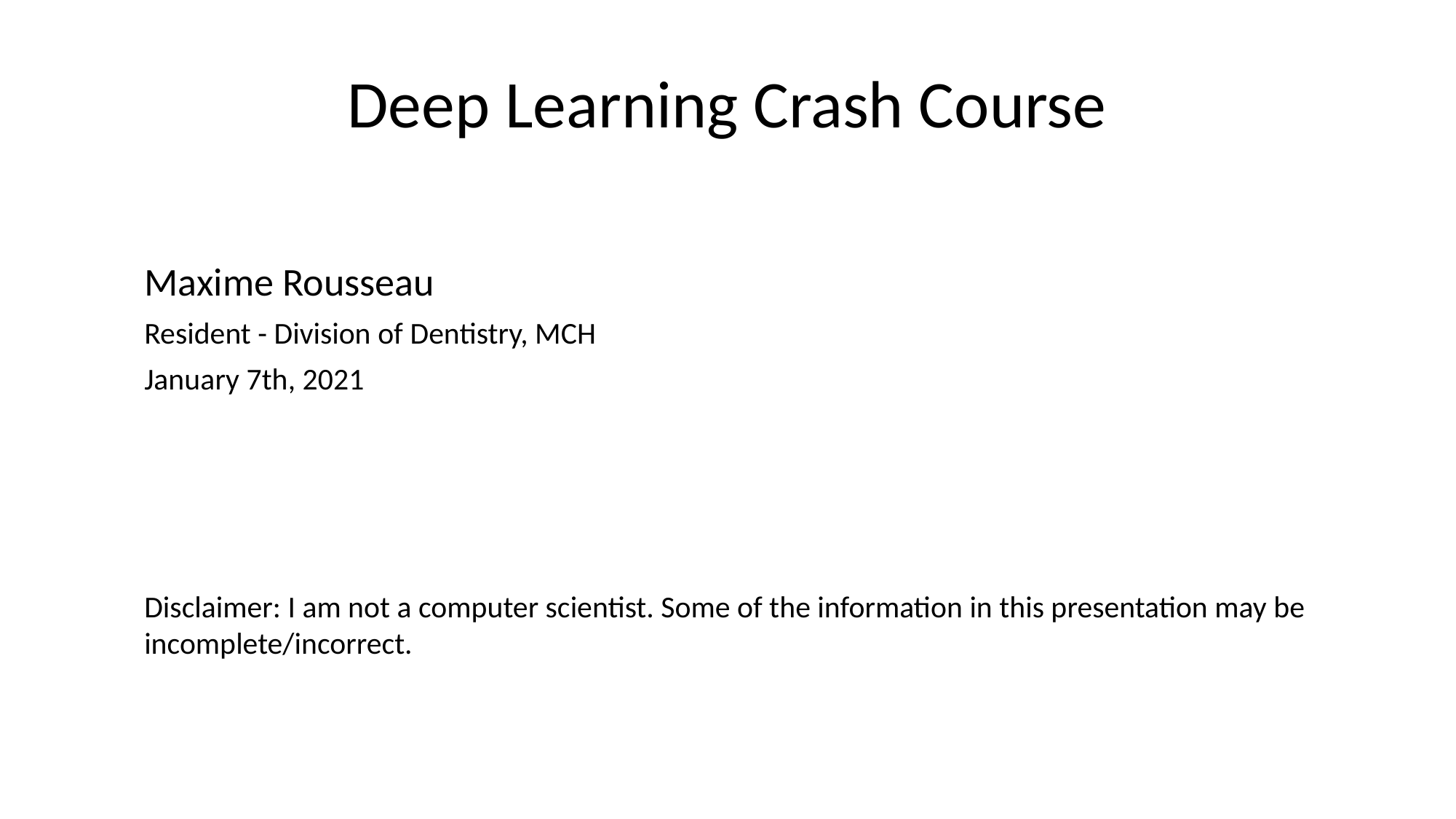

Deep Learning Crash Course
Maxime Rousseau
Resident - Division of Dentistry, MCH
January 7th, 2021

Disclaimer: I am not a computer scientist. Some of the information in this presentation may be incomplete/incorrect.